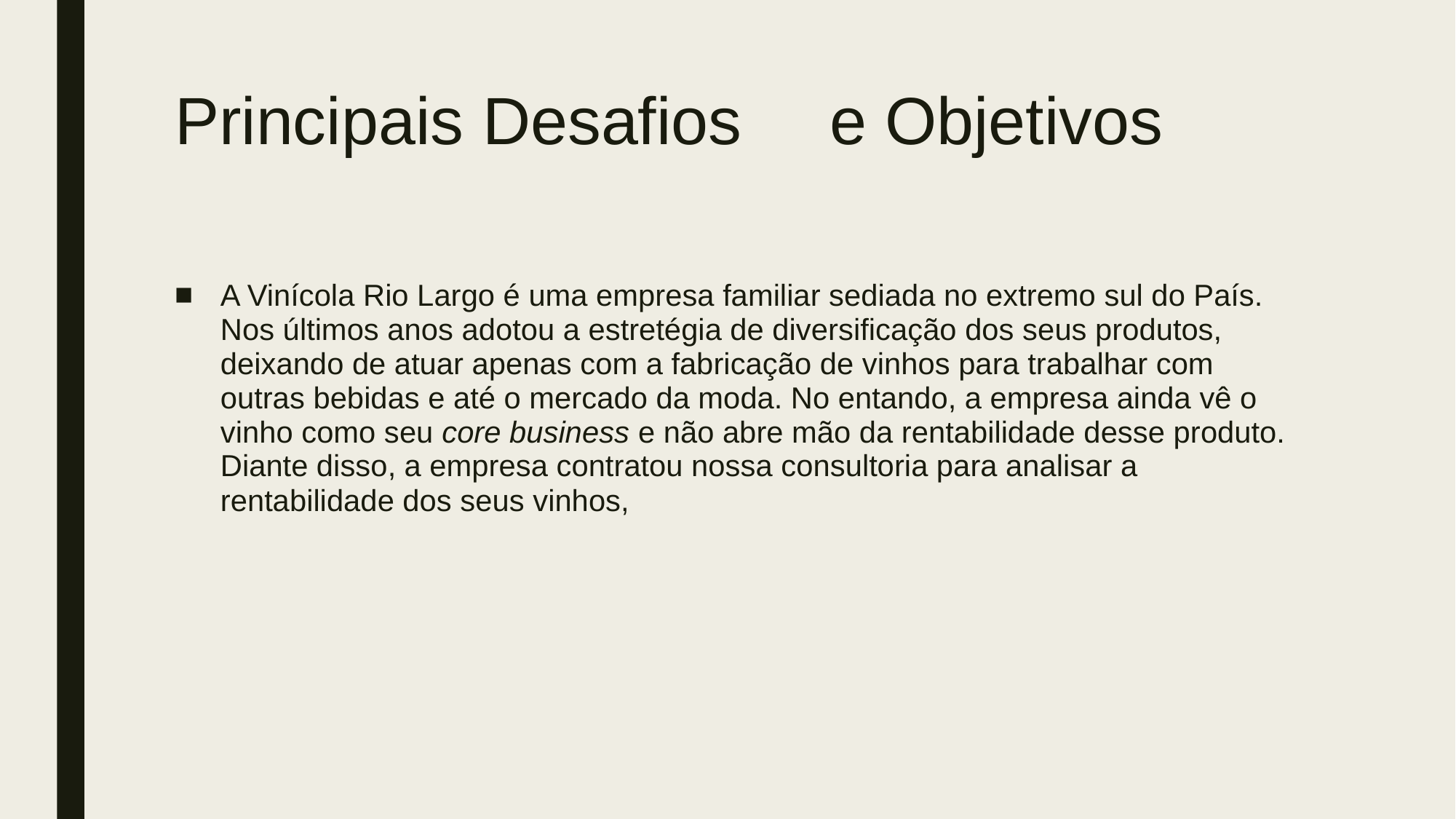

# Principais Desafios	e Objetivos
A Vinícola Rio Largo é uma empresa familiar sediada no extremo sul do País. Nos últimos anos adotou a estretégia de diversificação dos seus produtos, deixando de atuar apenas com a fabricação de vinhos para trabalhar com outras bebidas e até o mercado da moda. No entando, a empresa ainda vê o vinho como seu core business e não abre mão da rentabilidade desse produto. Diante disso, a empresa contratou nossa consultoria para analisar a rentabilidade dos seus vinhos,